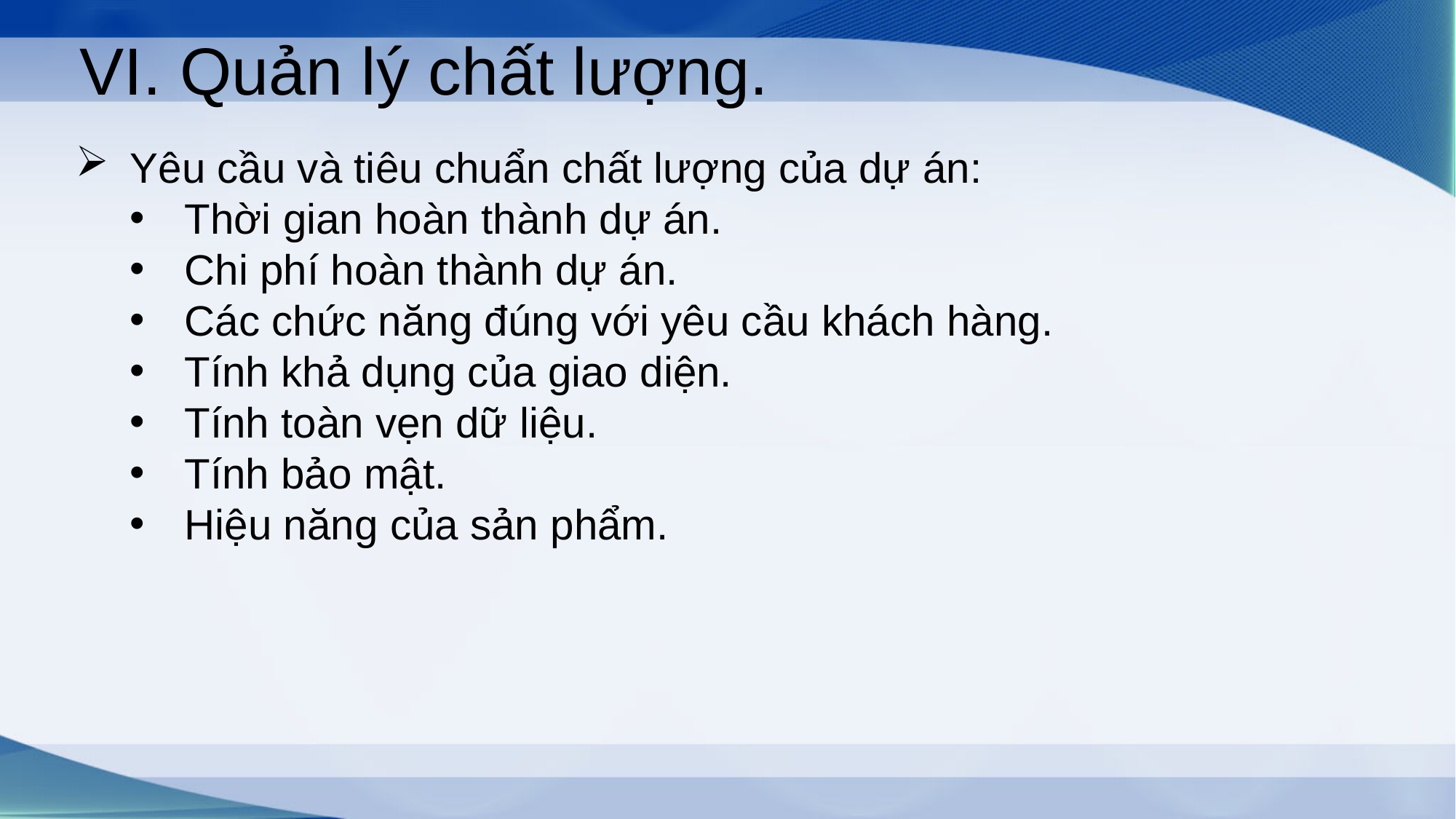

# VI. Quản lý chất lượng.
Yêu cầu và tiêu chuẩn chất lượng của dự án:
Thời gian hoàn thành dự án.
Chi phí hoàn thành dự án.
Các chức năng đúng với yêu cầu khách hàng.
Tính khả dụng của giao diện.
Tính toàn vẹn dữ liệu.
Tính bảo mật.
Hiệu năng của sản phẩm.